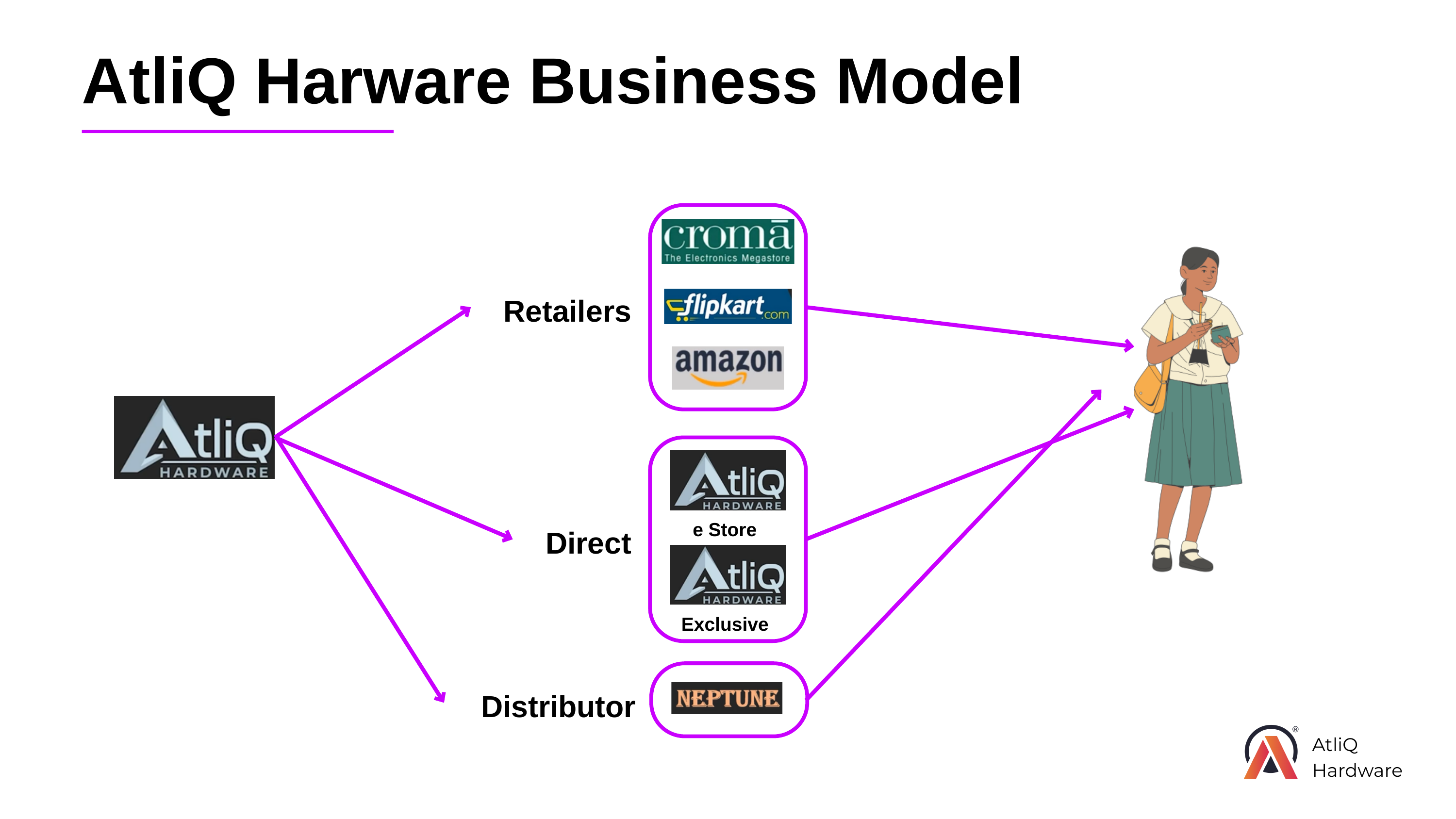

AtliQ Harware Business Model

Customer

Retailers

Consumer

e Store
Direct

Exclusive

Distributor

AtliQ
Hardware